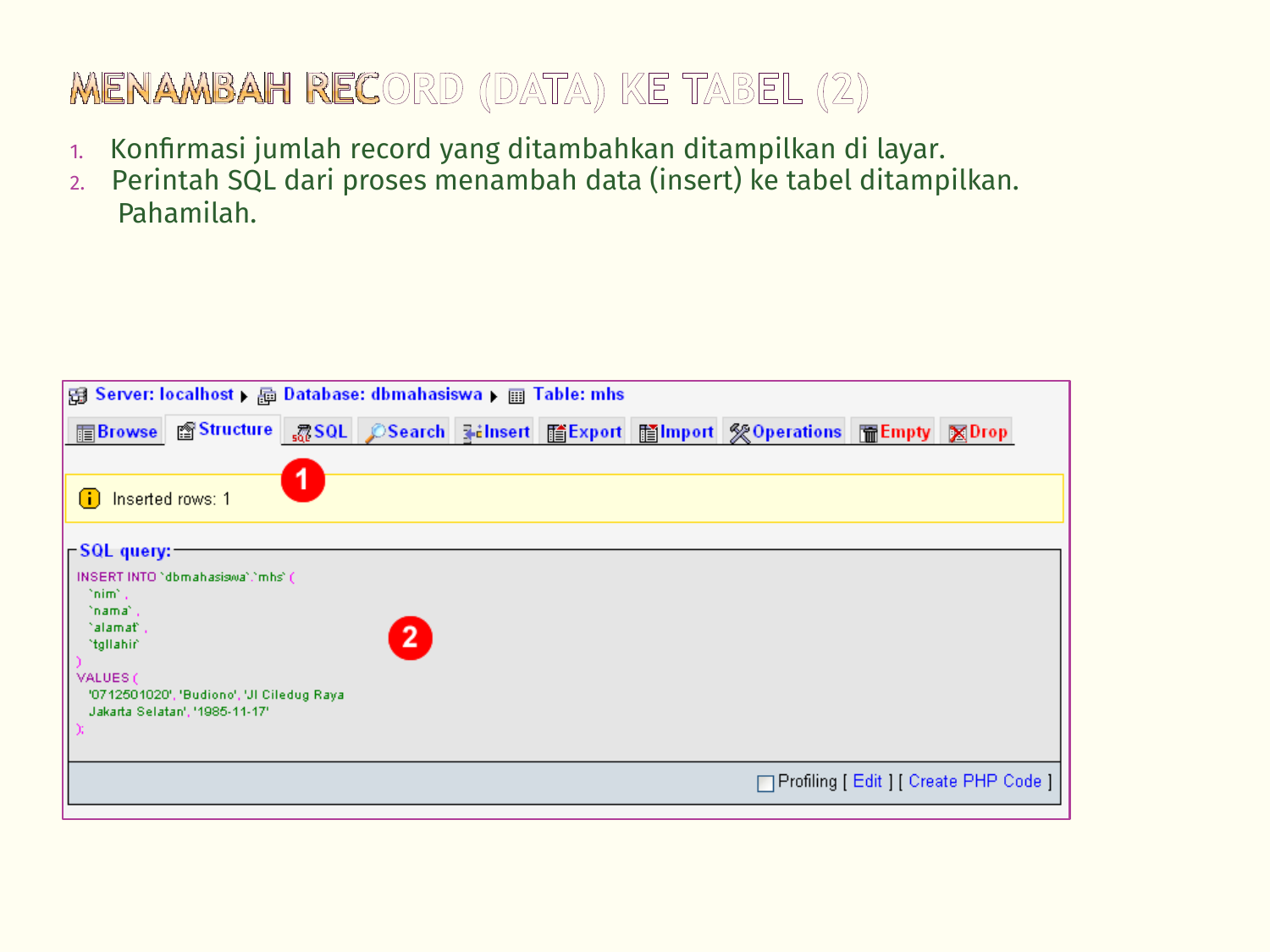

1.    Konfirmasi jumlah record yang ditambahkan ditampilkan di layar.
2.    Perintah SQL dari proses menambah data (insert) ke tabel ditampilkan.
Pahamilah.